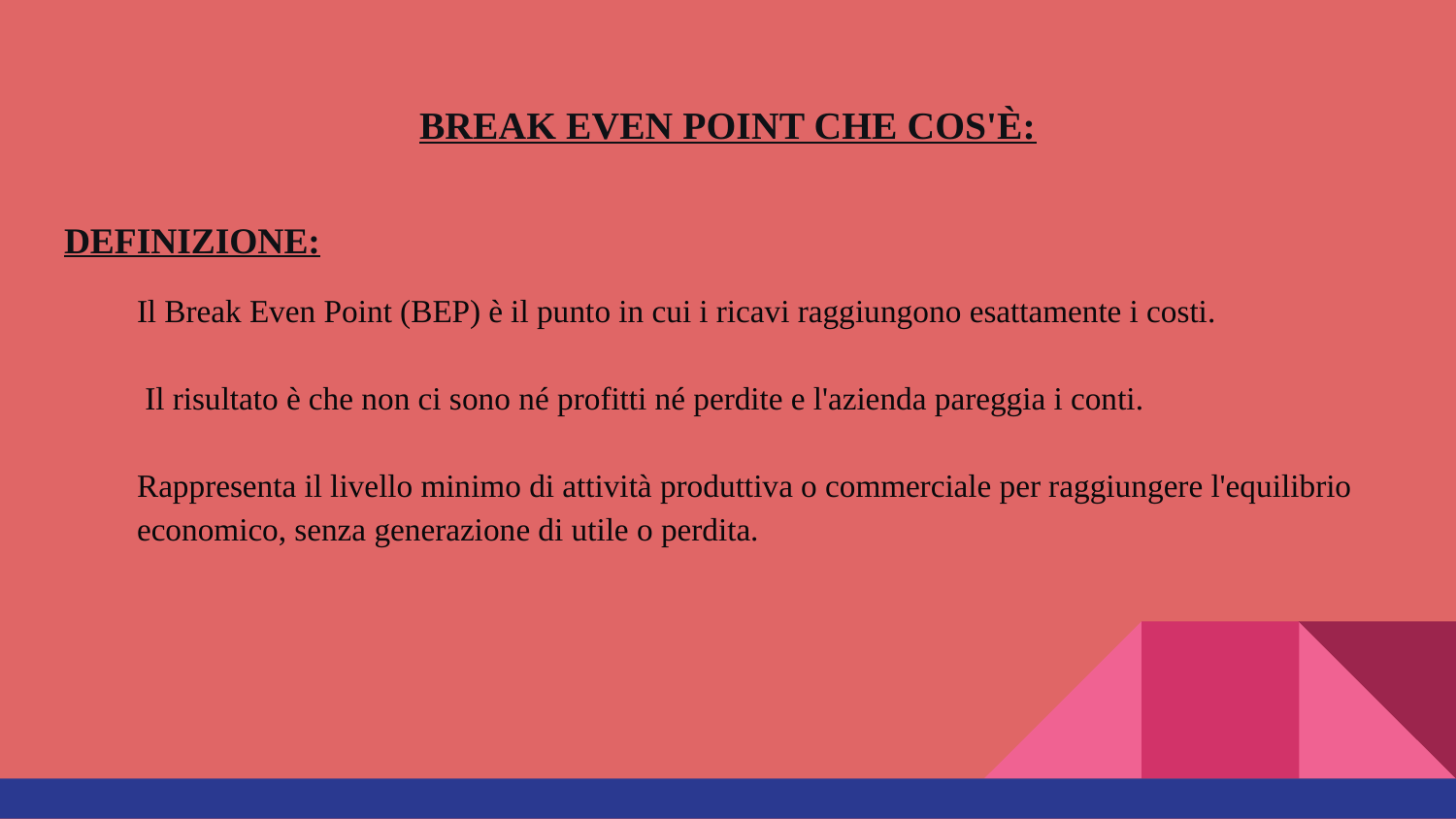

# BREAK EVEN POINT CHE COS'È:

DEFINIZIONE:
Il Break Even Point (BEP) è il punto in cui i ricavi raggiungono esattamente i costi.
 Il risultato è che non ci sono né profitti né perdite e l'azienda pareggia i conti.
Rappresenta il livello minimo di attività produttiva o commerciale per raggiungere l'equilibrio economico, senza generazione di utile o perdita.